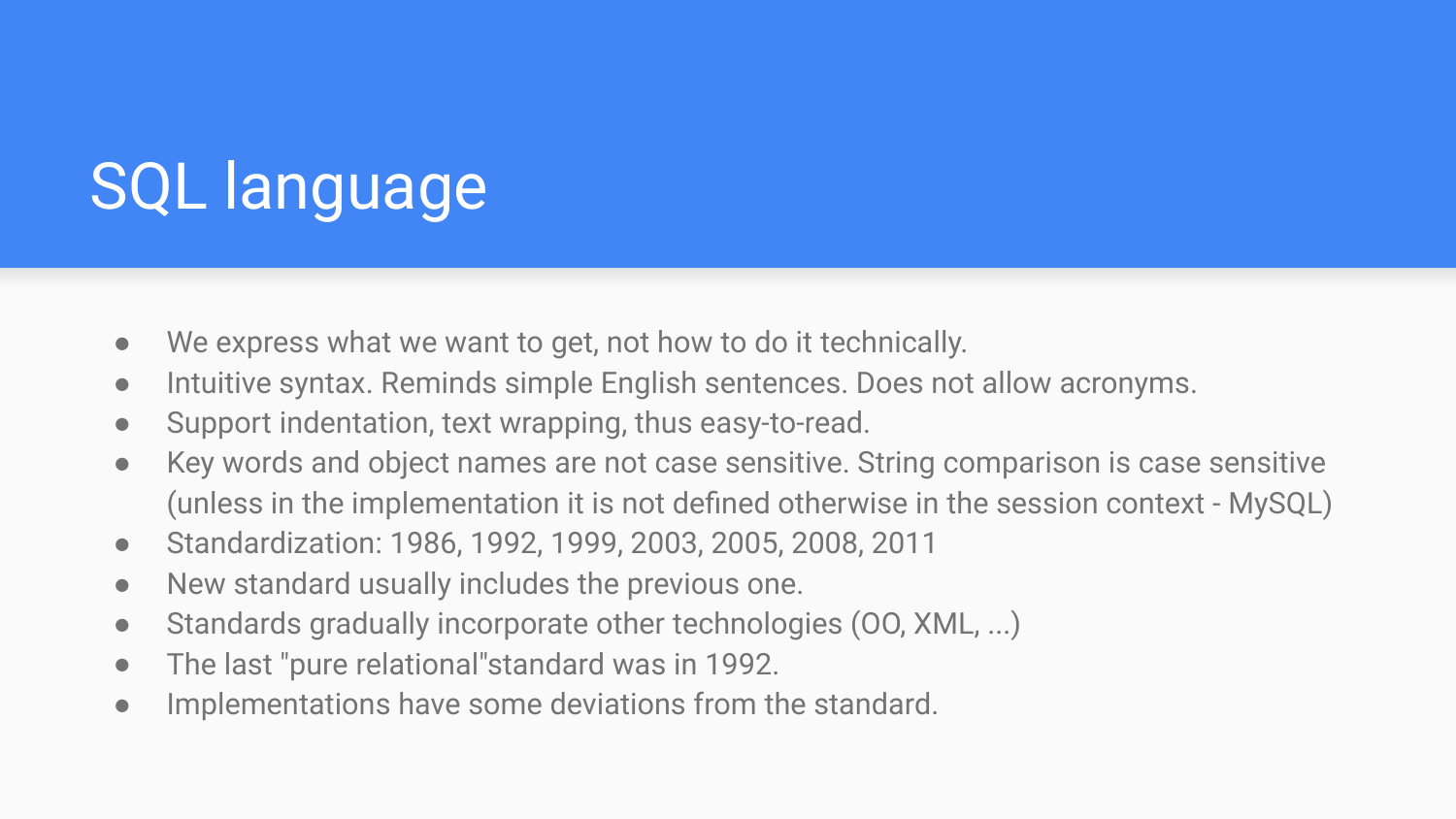

# SQL language
We express what we want to get, not how to do it technically.
Intuitive syntax. Reminds simple English sentences. Does not allow acronyms.
Support indentation, text wrapping, thus easy-to-read.
Key words and object names are not case sensitive. String comparison is case sensitive (unless in the implementation it is not defined otherwise in the session context - MySQL)
Standardization: 1986, 1992, 1999, 2003, 2005, 2008, 2011
New standard usually includes the previous one.
Standards gradually incorporate other technologies (OO, XML, ...)
The last "pure relational"standard was in 1992.
Implementations have some deviations from the standard.